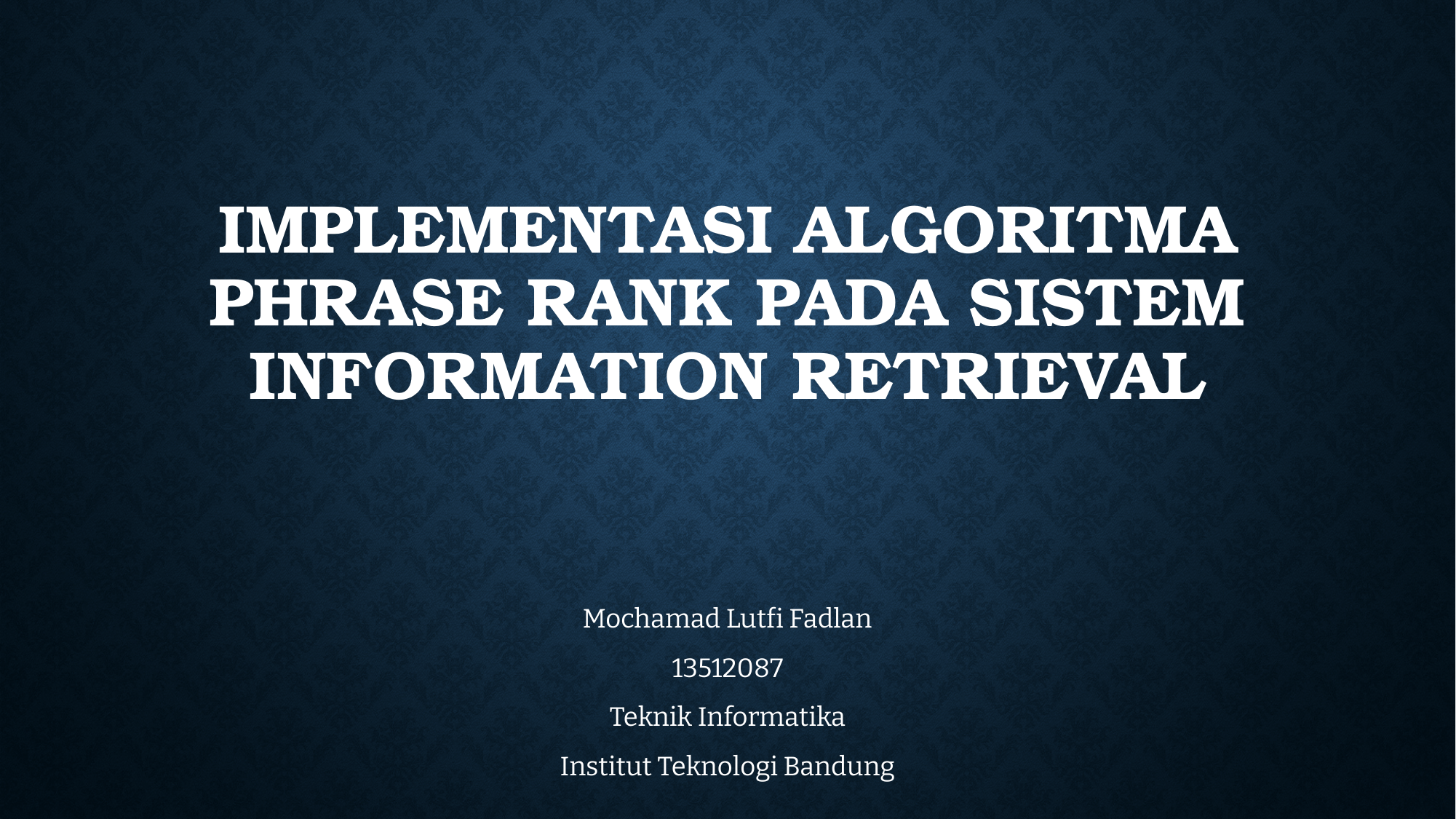

# Implementasi Algoritma Phrase rank pada sIstem information retrieval
Mochamad Lutfi Fadlan
13512087
Teknik Informatika
Institut Teknologi Bandung